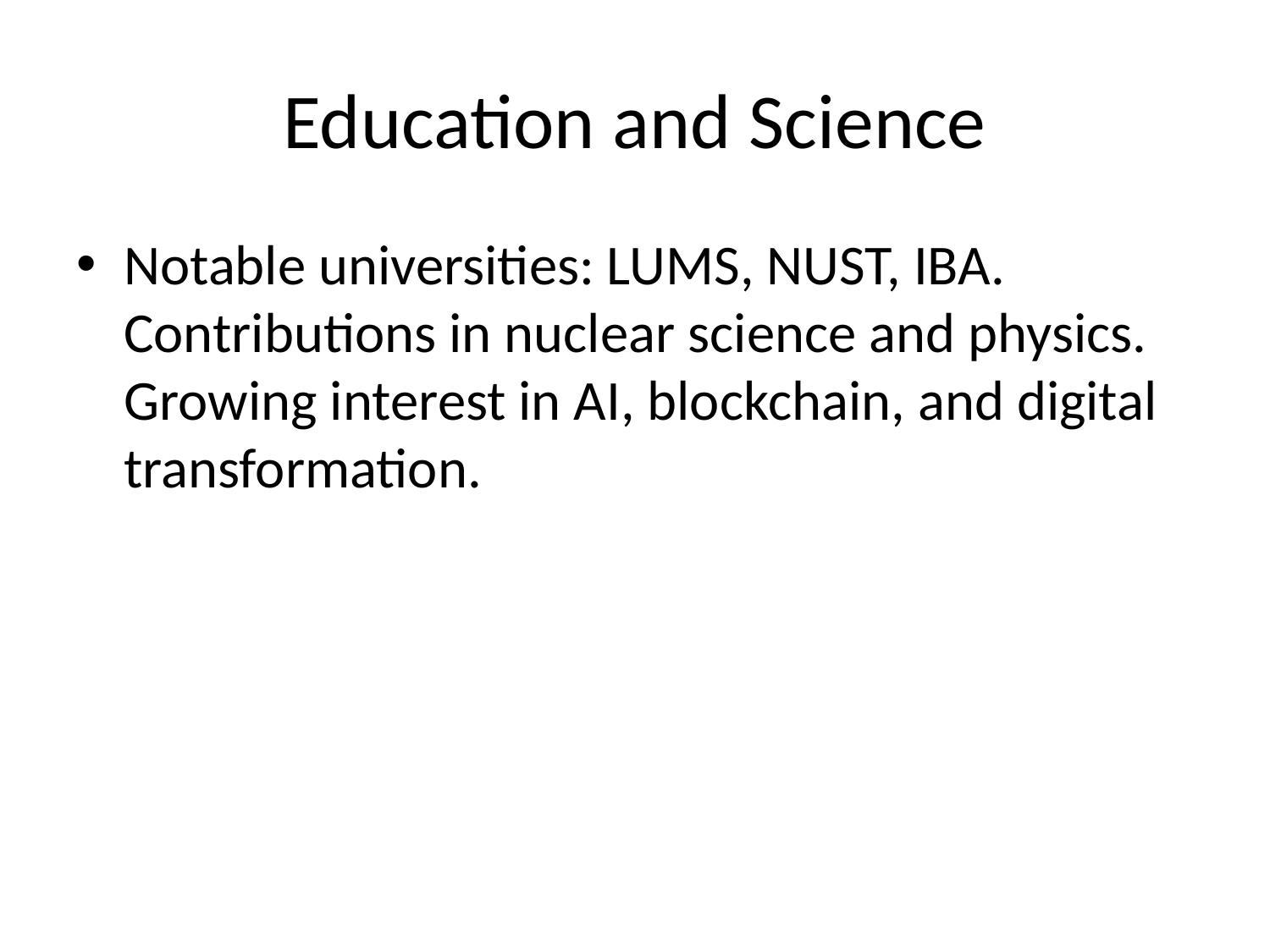

# Education and Science
Notable universities: LUMS, NUST, IBA. Contributions in nuclear science and physics. Growing interest in AI, blockchain, and digital transformation.